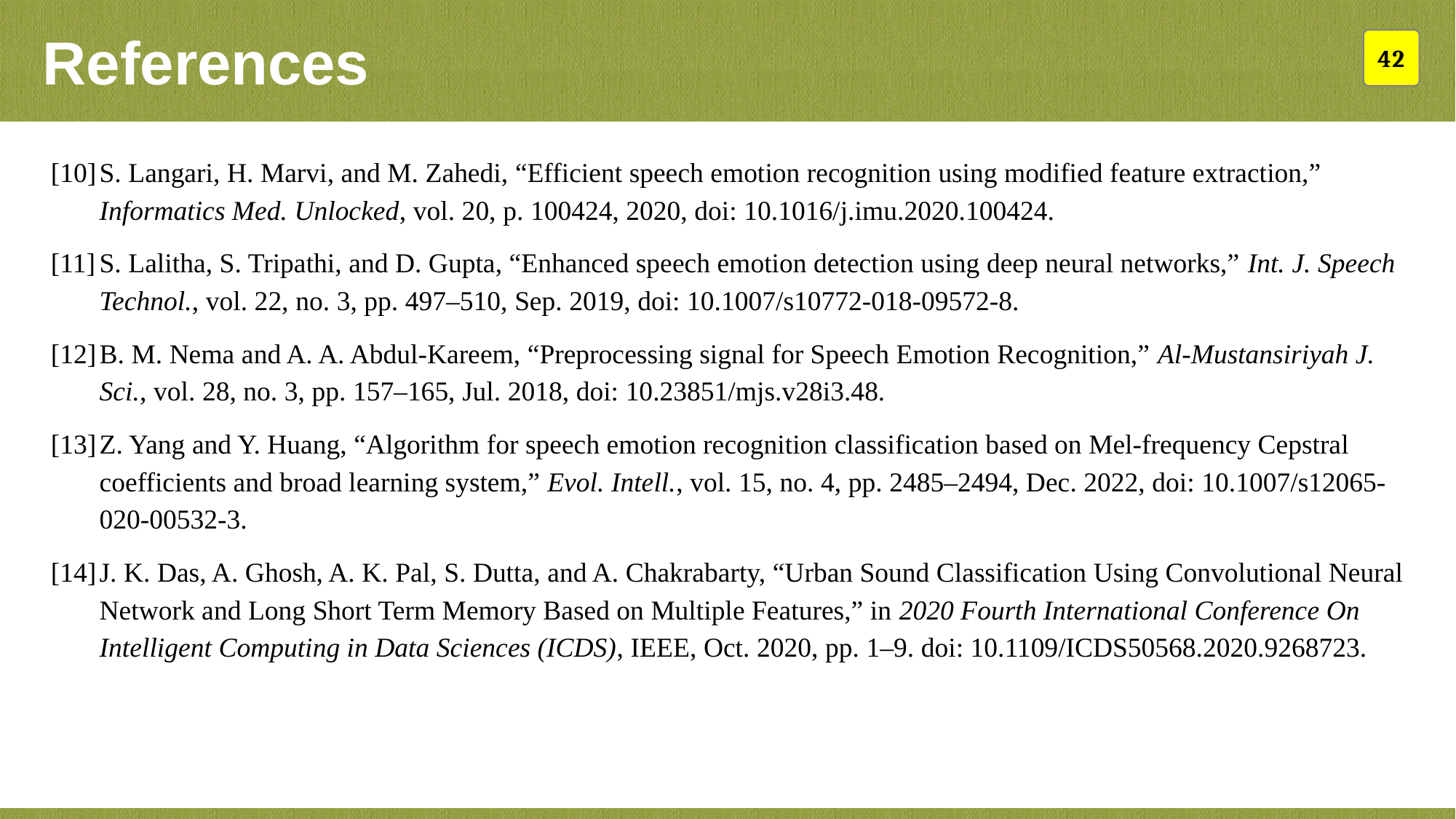

References
42
[10]	S. Langari, H. Marvi, and M. Zahedi, “Efficient speech emotion recognition using modified feature extraction,” Informatics Med. Unlocked, vol. 20, p. 100424, 2020, doi: 10.1016/j.imu.2020.100424.
[11]	S. Lalitha, S. Tripathi, and D. Gupta, “Enhanced speech emotion detection using deep neural networks,” Int. J. Speech Technol., vol. 22, no. 3, pp. 497–510, Sep. 2019, doi: 10.1007/s10772-018-09572-8.
[12]	B. M. Nema and A. A. Abdul-Kareem, “Preprocessing signal for Speech Emotion Recognition,” Al-Mustansiriyah J. Sci., vol. 28, no. 3, pp. 157–165, Jul. 2018, doi: 10.23851/mjs.v28i3.48.
[13]	Z. Yang and Y. Huang, “Algorithm for speech emotion recognition classification based on Mel-frequency Cepstral coefficients and broad learning system,” Evol. Intell., vol. 15, no. 4, pp. 2485–2494, Dec. 2022, doi: 10.1007/s12065-020-00532-3.
[14]	J. K. Das, A. Ghosh, A. K. Pal, S. Dutta, and A. Chakrabarty, “Urban Sound Classification Using Convolutional Neural Network and Long Short Term Memory Based on Multiple Features,” in 2020 Fourth International Conference On Intelligent Computing in Data Sciences (ICDS), IEEE, Oct. 2020, pp. 1–9. doi: 10.1109/ICDS50568.2020.9268723.